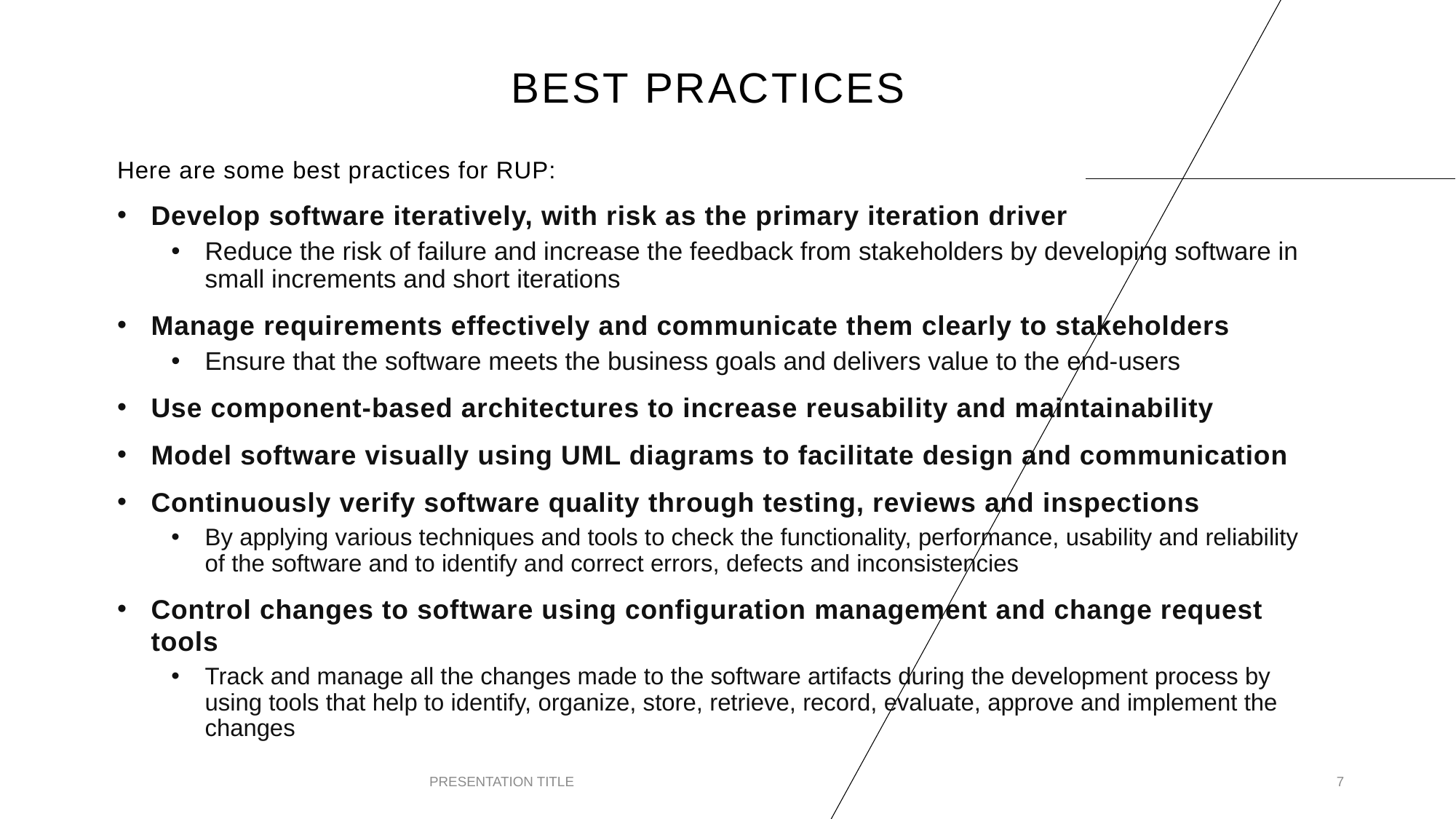

# Best Practices
Here are some best practices for RUP:
Develop software iteratively, with risk as the primary iteration driver
Reduce the risk of failure and increase the feedback from stakeholders by developing software in small increments and short iterations
Manage requirements effectively and communicate them clearly to stakeholders
Ensure that the software meets the business goals and delivers value to the end-users
Use component-based architectures to increase reusability and maintainability
Model software visually using UML diagrams to facilitate design and communication
Continuously verify software quality through testing, reviews and inspections
By applying various techniques and tools to check the functionality, performance, usability and reliability of the software and to identify and correct errors, defects and inconsistencies
Control changes to software using configuration management and change request tools
Track and manage all the changes made to the software artifacts during the development process by using tools that help to identify, organize, store, retrieve, record, evaluate, approve and implement the changes

PRESENTATION TITLE
7